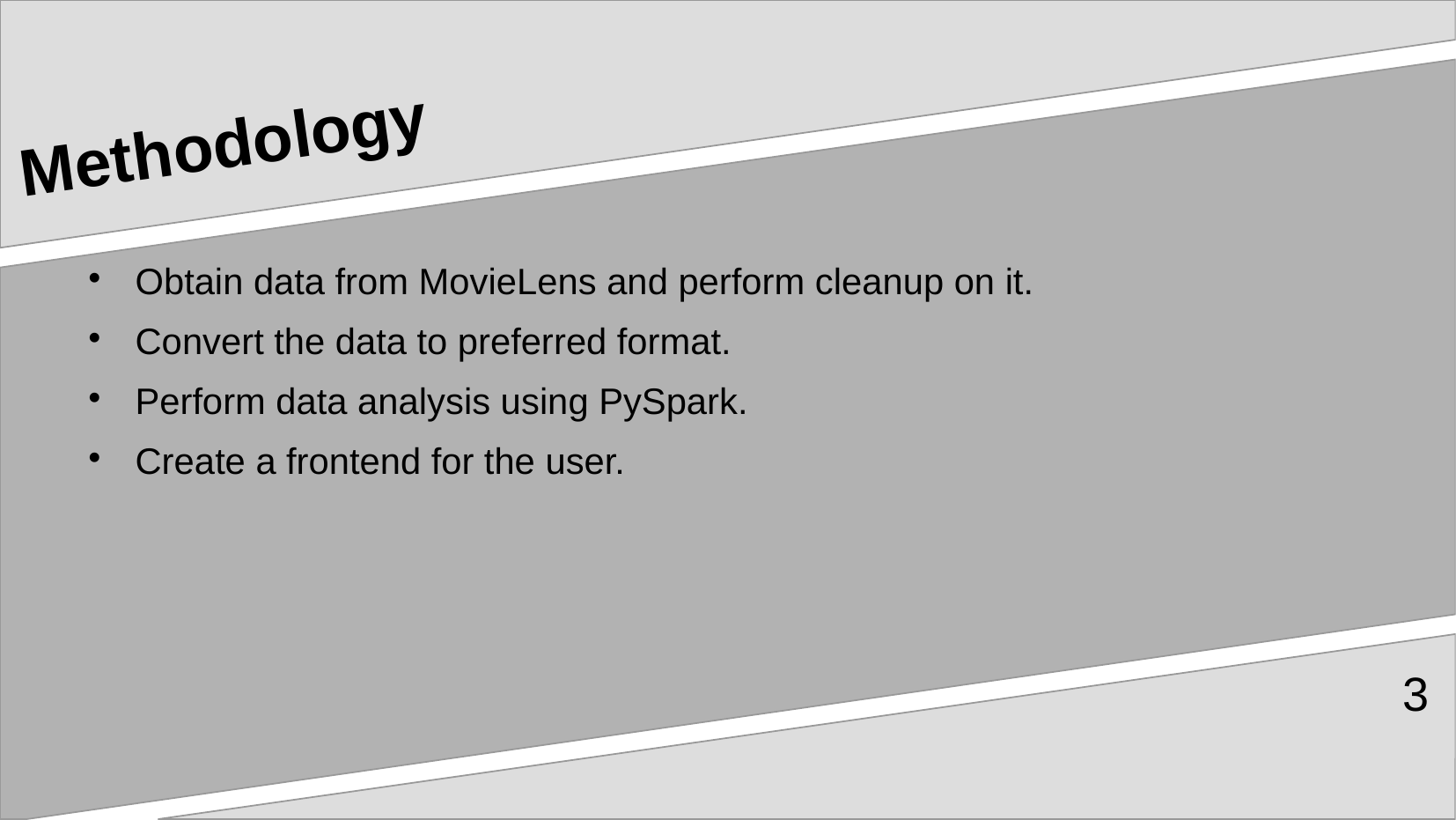

# Methodology
Obtain data from MovieLens and perform cleanup on it.
Convert the data to preferred format.
Perform data analysis using PySpark.
Create a frontend for the user.
3